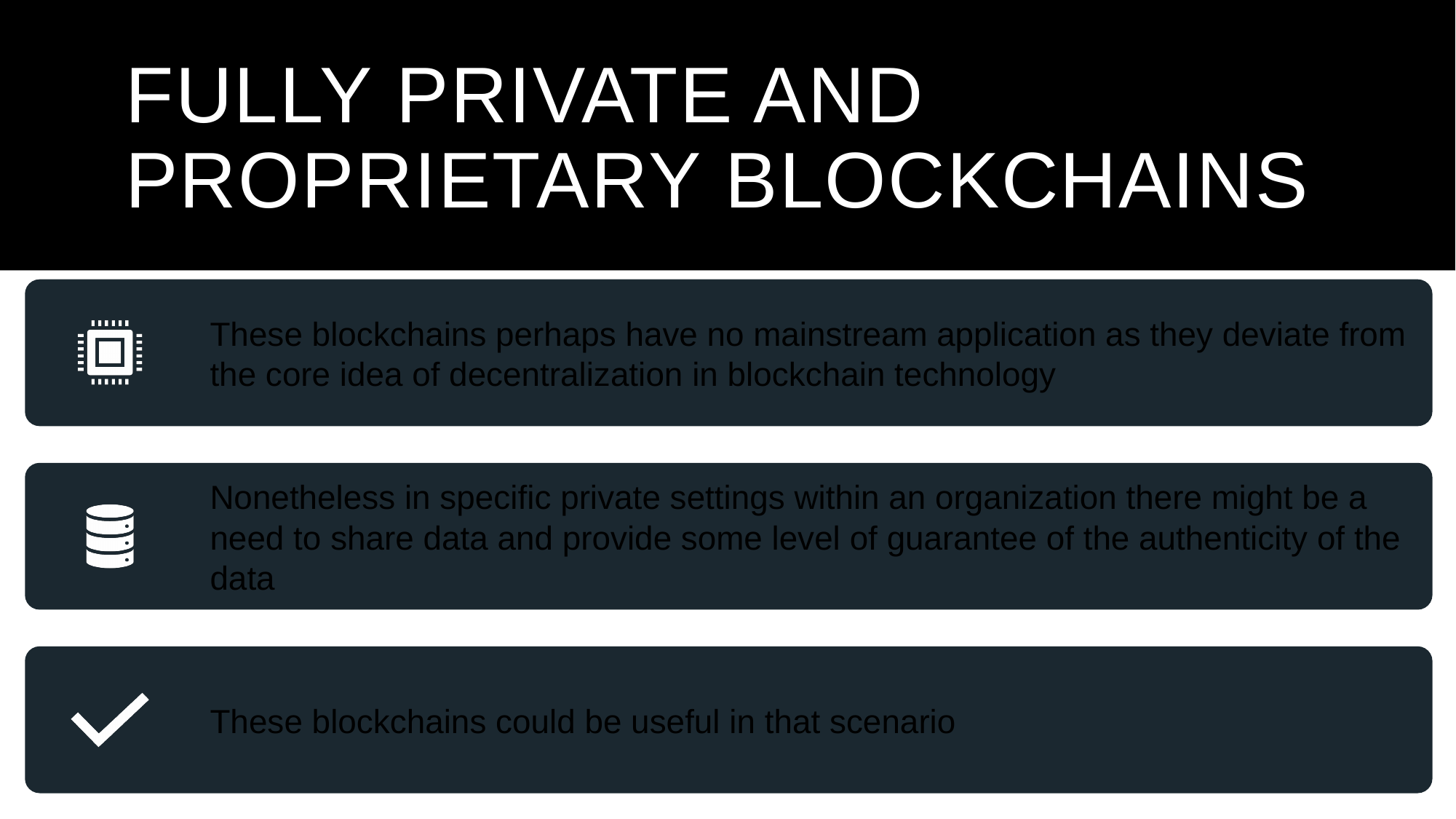

# Fully private and proprietary blockchains
These blockchains perhaps have no mainstream application as they deviate from the core idea of decentralization in blockchain technology
Nonetheless in specific private settings within an organization there might be a need to share data and provide some level of guarantee of the authenticity of the data
These blockchains could be useful in that scenario